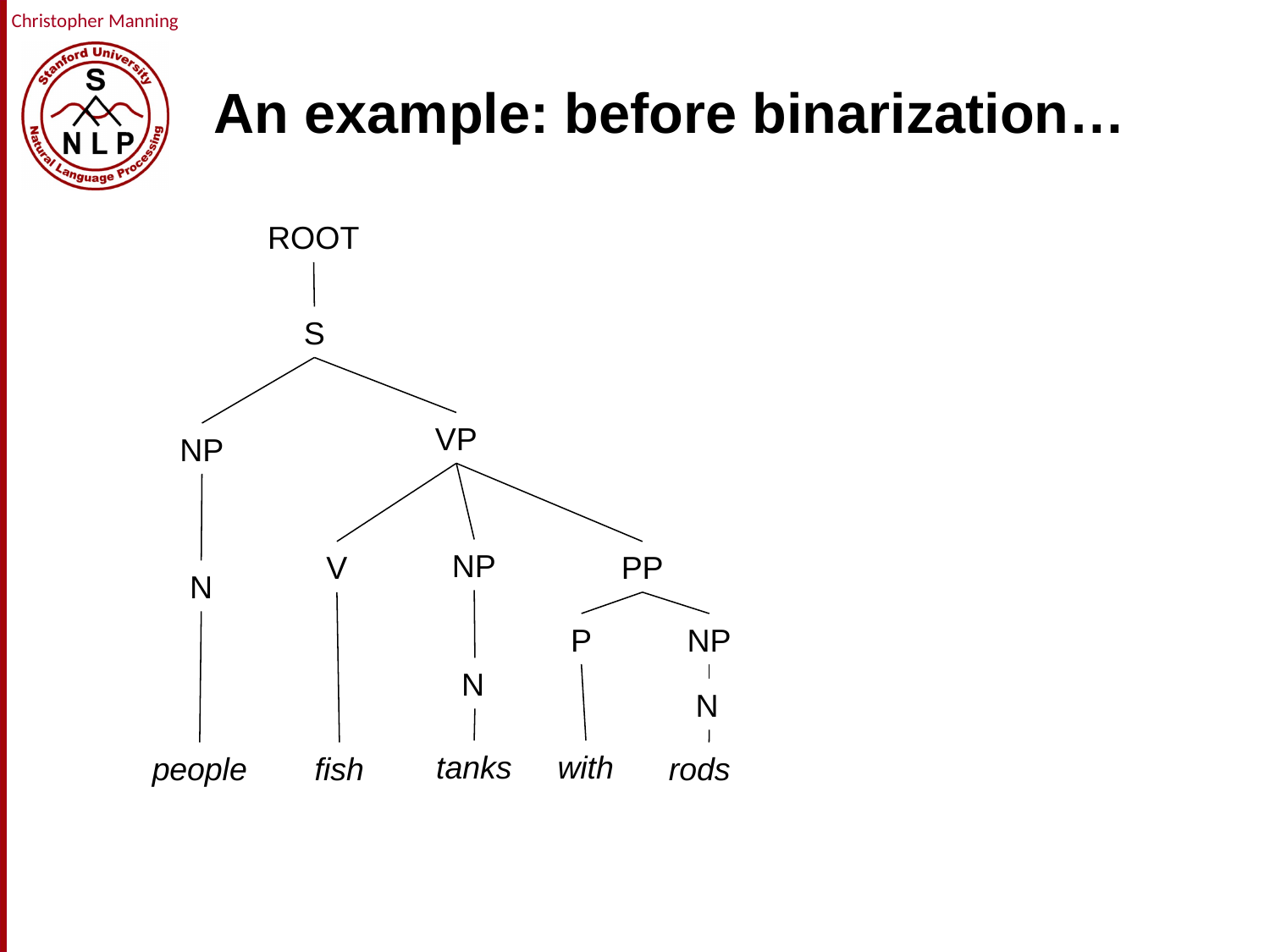

# An example: before binarization…
ROOT
S
VP
NP
NP
V
PP
N
P
NP
N
N
tanks
with
people
fish
rods